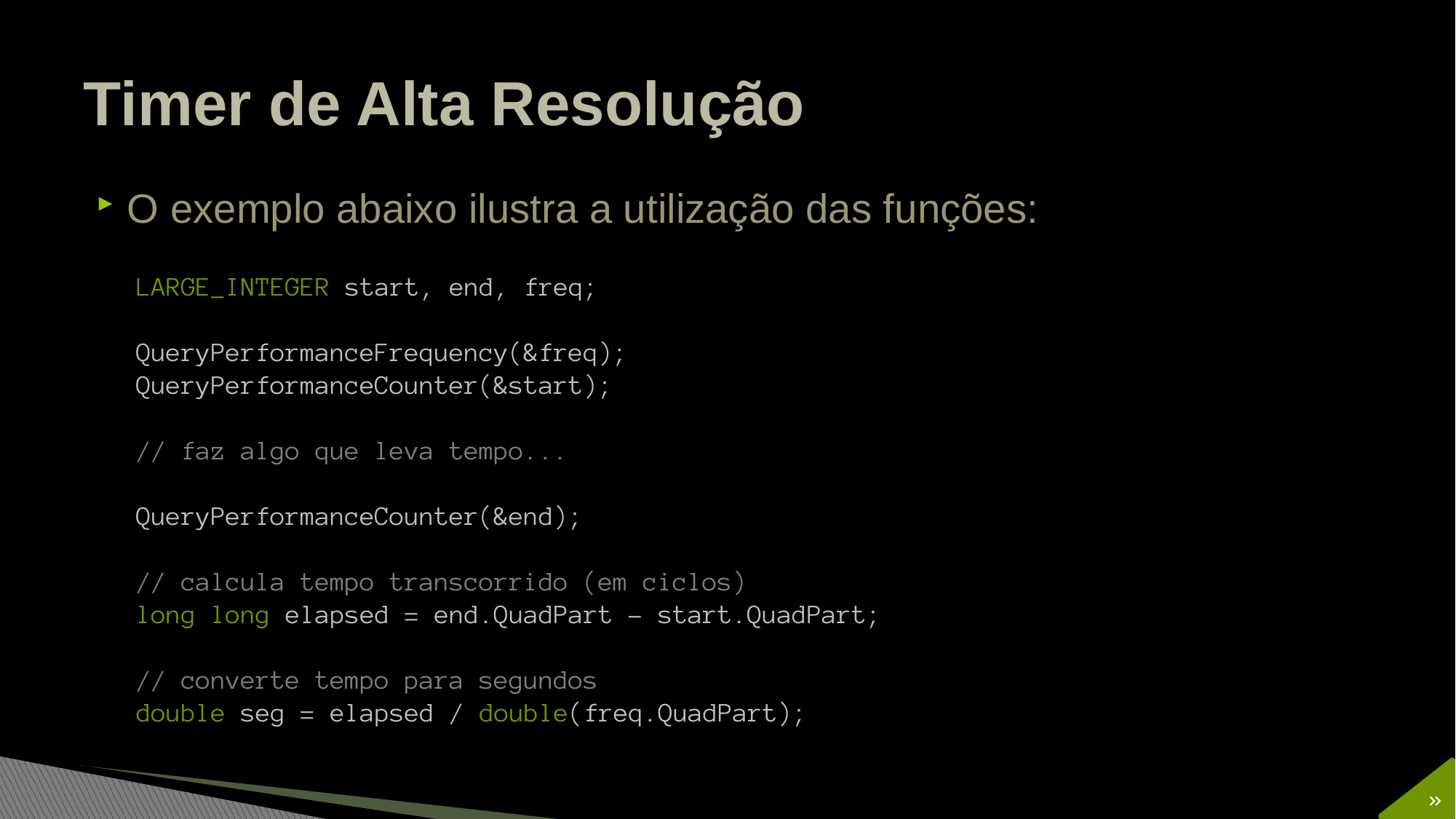

# Timer de Alta Resolução
O exemplo abaixo ilustra a utilização das funções:
LARGE_INTEGER start, end, freq;

QueryPerformanceFrequency(&freq);
QueryPerformanceCounter(&start);

// faz algo que leva tempo...

QueryPerformanceCounter(&end);

// calcula tempo transcorrido (em ciclos)
long long elapsed = end.QuadPart - start.QuadPart;

// converte tempo para segundos
double seg = elapsed / double(freq.QuadPart);

»